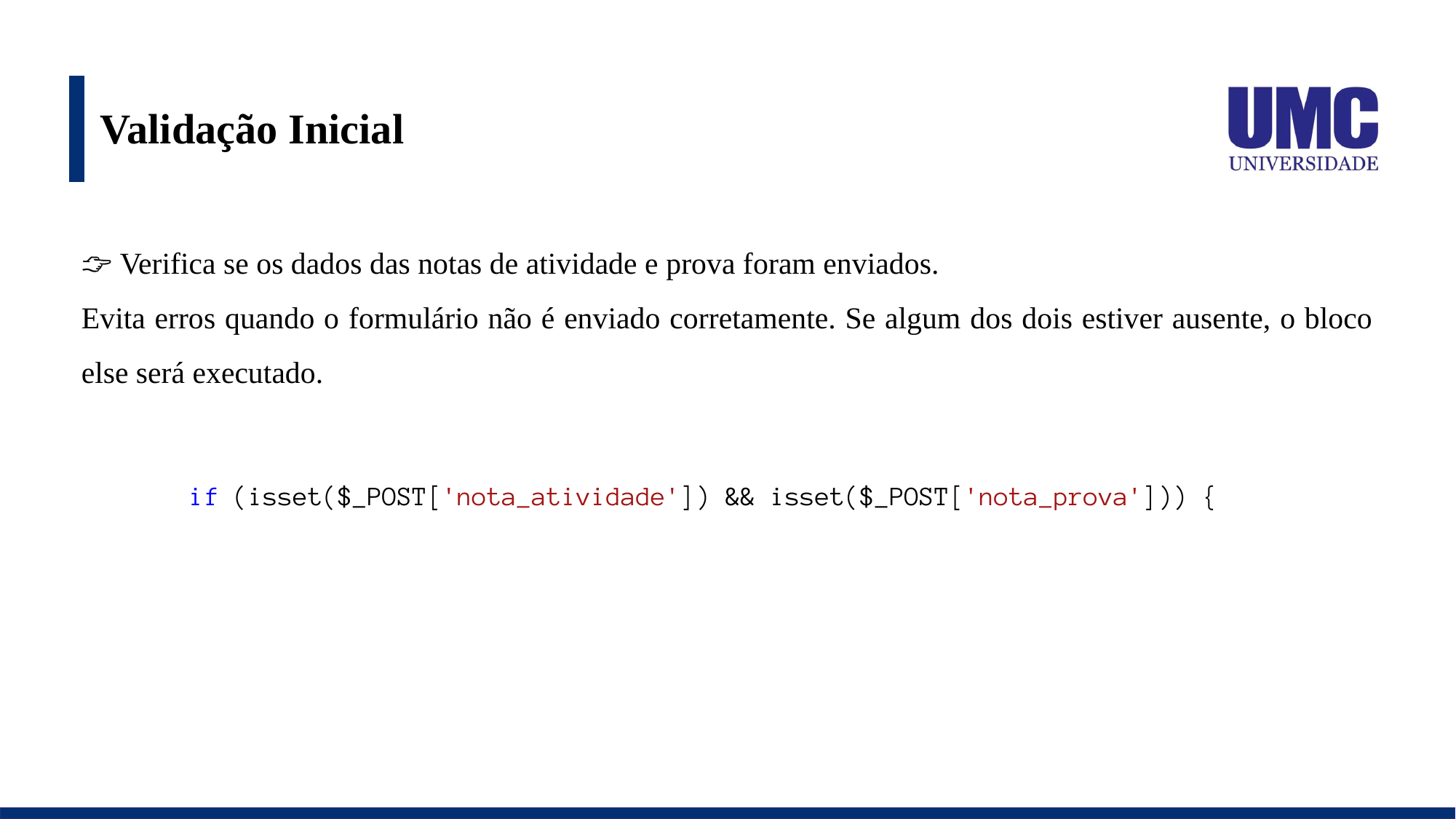

# Validação Inicial
👉 Verifica se os dados das notas de atividade e prova foram enviados.
Evita erros quando o formulário não é enviado corretamente. Se algum dos dois estiver ausente, o bloco else será executado.
if (isset($_POST['nota_atividade']) && isset($_POST['nota_prova'])) {